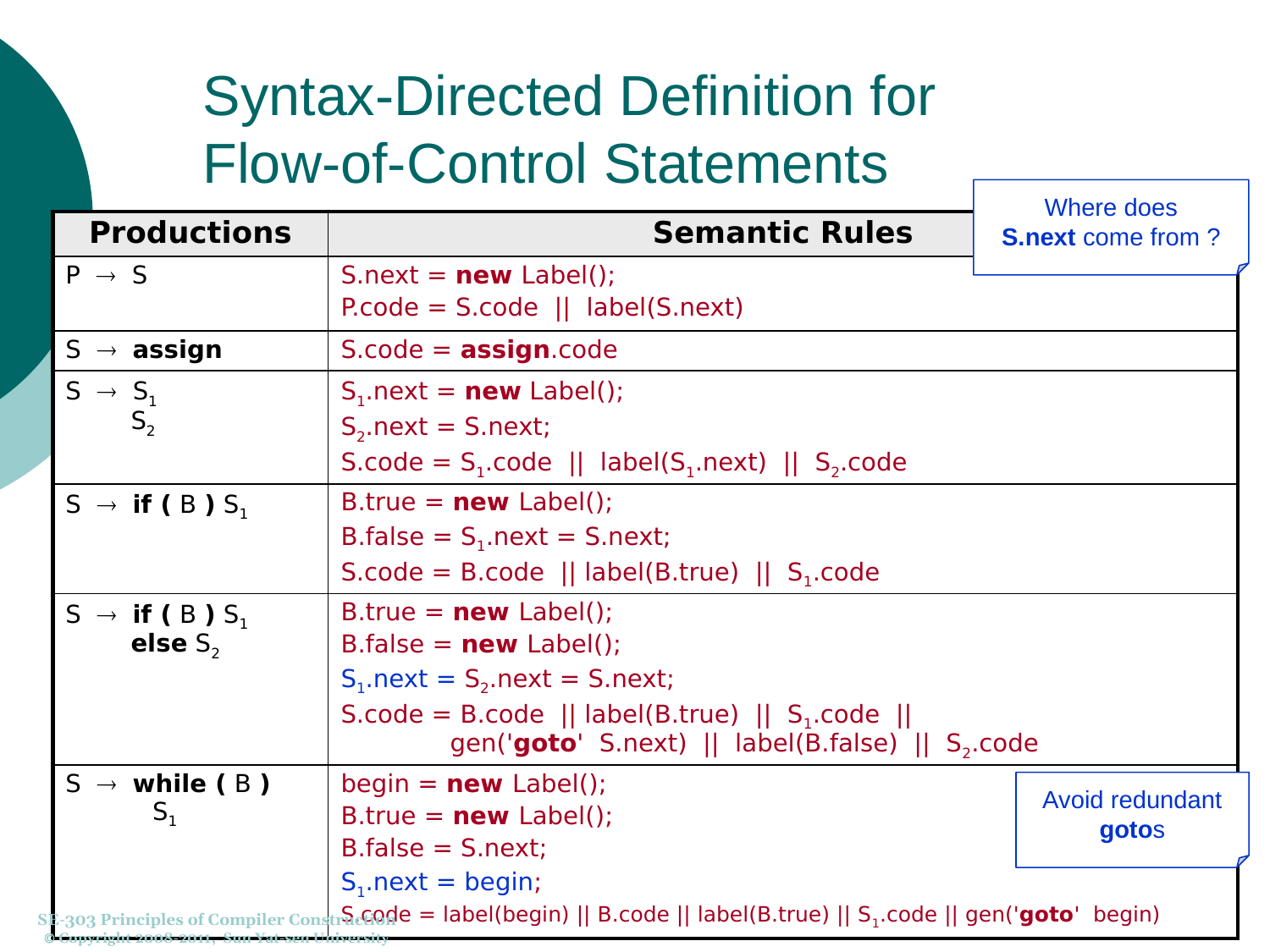

# Syntax-Directed Definition for Flow-of-Control Statements
Where does
S.next come from ?
| Productions | Semantic Rules |
| --- | --- |
| P → S | S.next = new Label(); P.code = S.code || label(S.next) |
| S → assign | S.code = assign.code |
| S → S1 S2 | S1.next = new Label(); S2.next = S.next; S.code = S1.code || label(S1.next) || S2.code |
| S → if ( B ) S1 | B.true = new Label(); B.false = S1.next = S.next; S.code = B.code || label(B.true) || S1.code |
| S → if ( B ) S1 else S2 | B.true = new Label(); B.false = new Label(); S1.next = S2.next = S.next; S.code = B.code || label(B.true) || S1.code || gen('goto' S.next) || label(B.false) || S2.code |
| S → while ( B ) S1 | begin = new Label(); B.true = new Label(); B.false = S.next; S1.next = begin; S.code = label(begin) || B.code || label(B.true) || S1.code || gen('goto' begin) |
Avoid redundant
gotos
SE-303 Principles of Compiler Construction
© Copyright 2008-2011,  Sun Yat-sen University